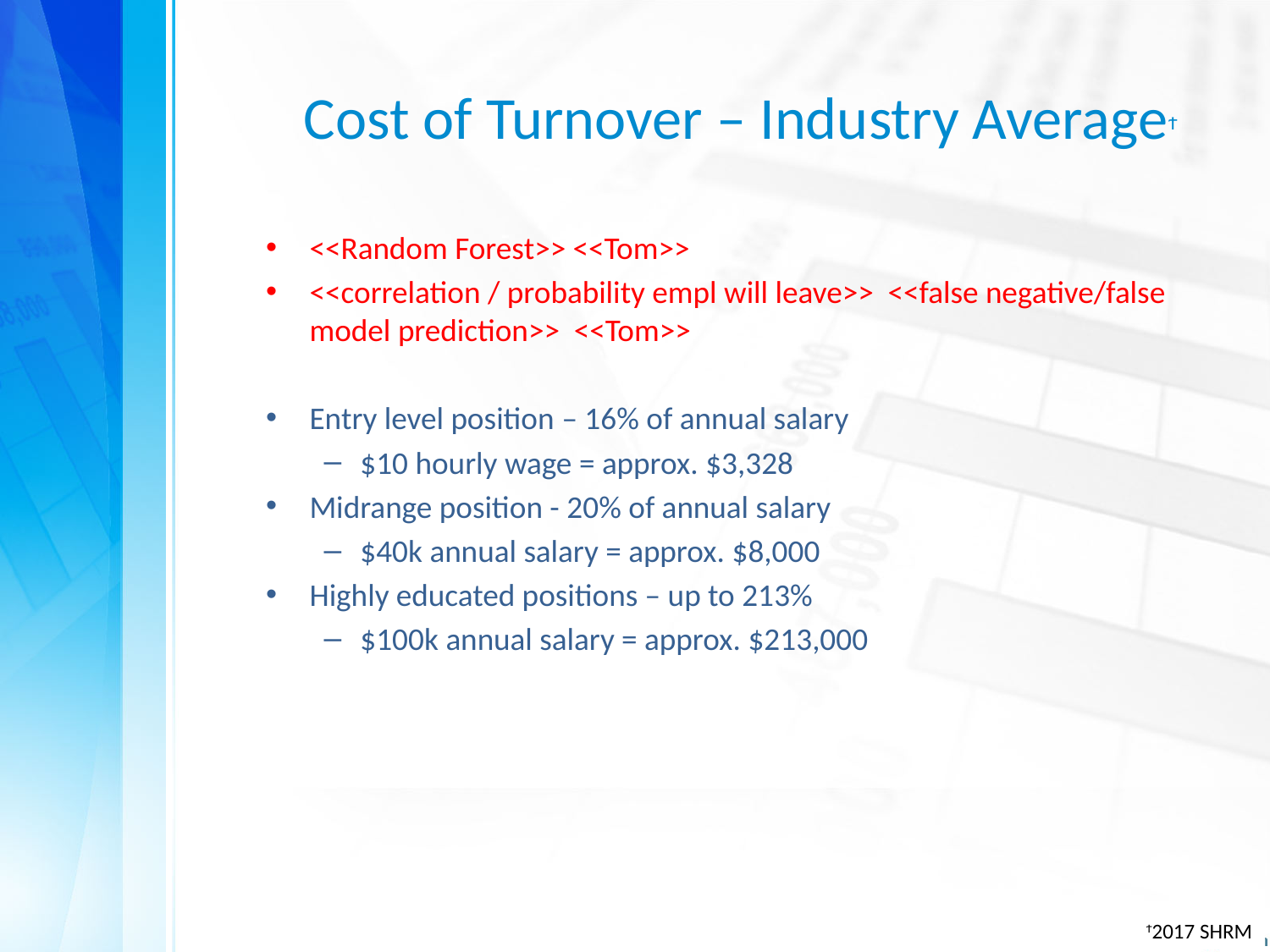

# Cost of Turnover – Industry AverageϮ
<<Random Forest>> <<Tom>>
<<correlation / probability empl will leave>>  <<false negative/false model prediction>>  <<Tom>>

Entry level position – 16% of annual salary
$10 hourly wage = approx. $3,328
Midrange position - 20% of annual salary
$40k annual salary = approx. $8,000
Highly educated positions – up to 213%
$100k annual salary = approx. $213,000
Ϯ2017 SHRM